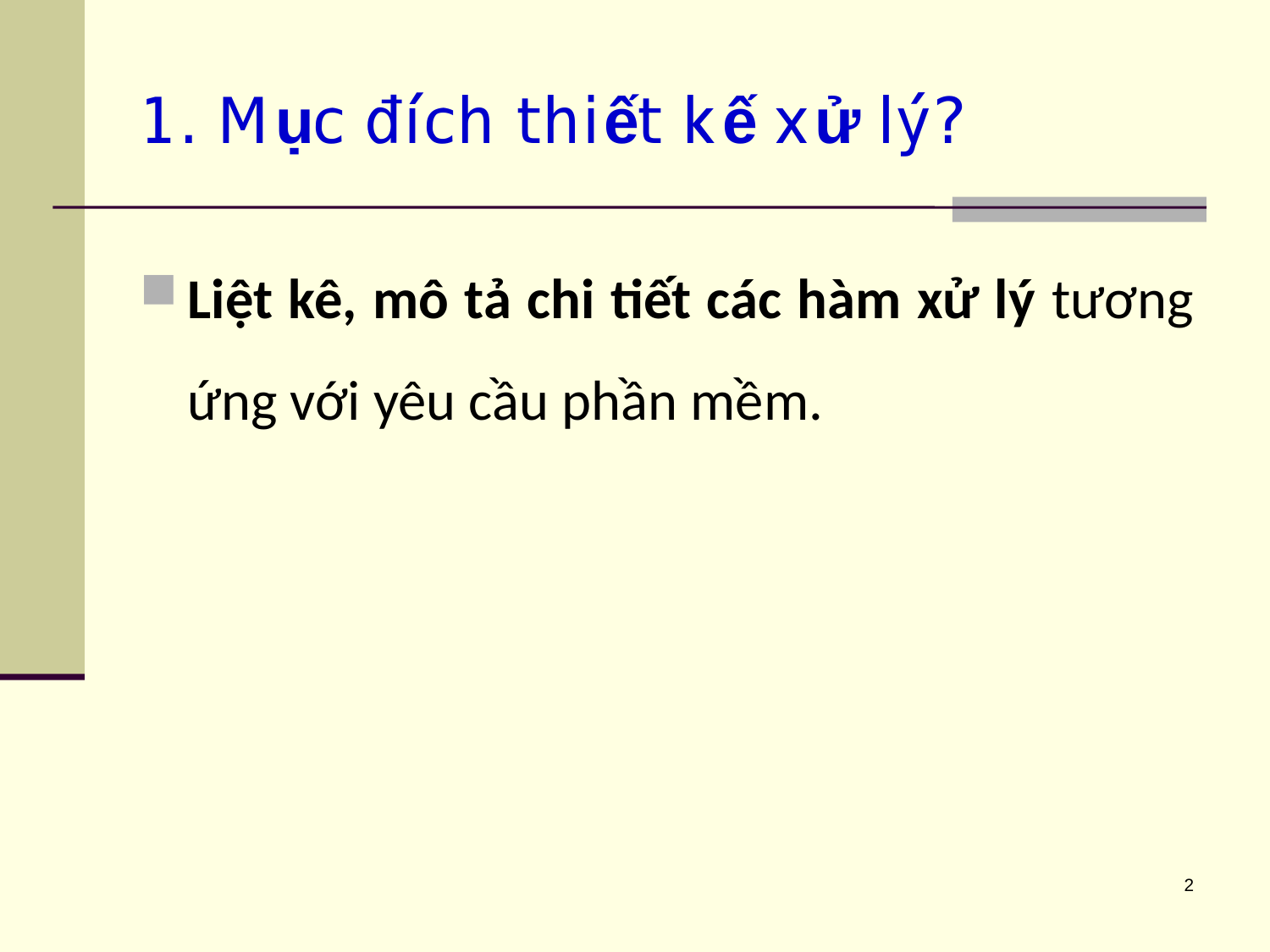

# 1. Mục đích thiết kế xử lý?
Liệt kê, mô tả chi tiết các hàm xử lý tương ứng với yêu cầu phần mềm.
2